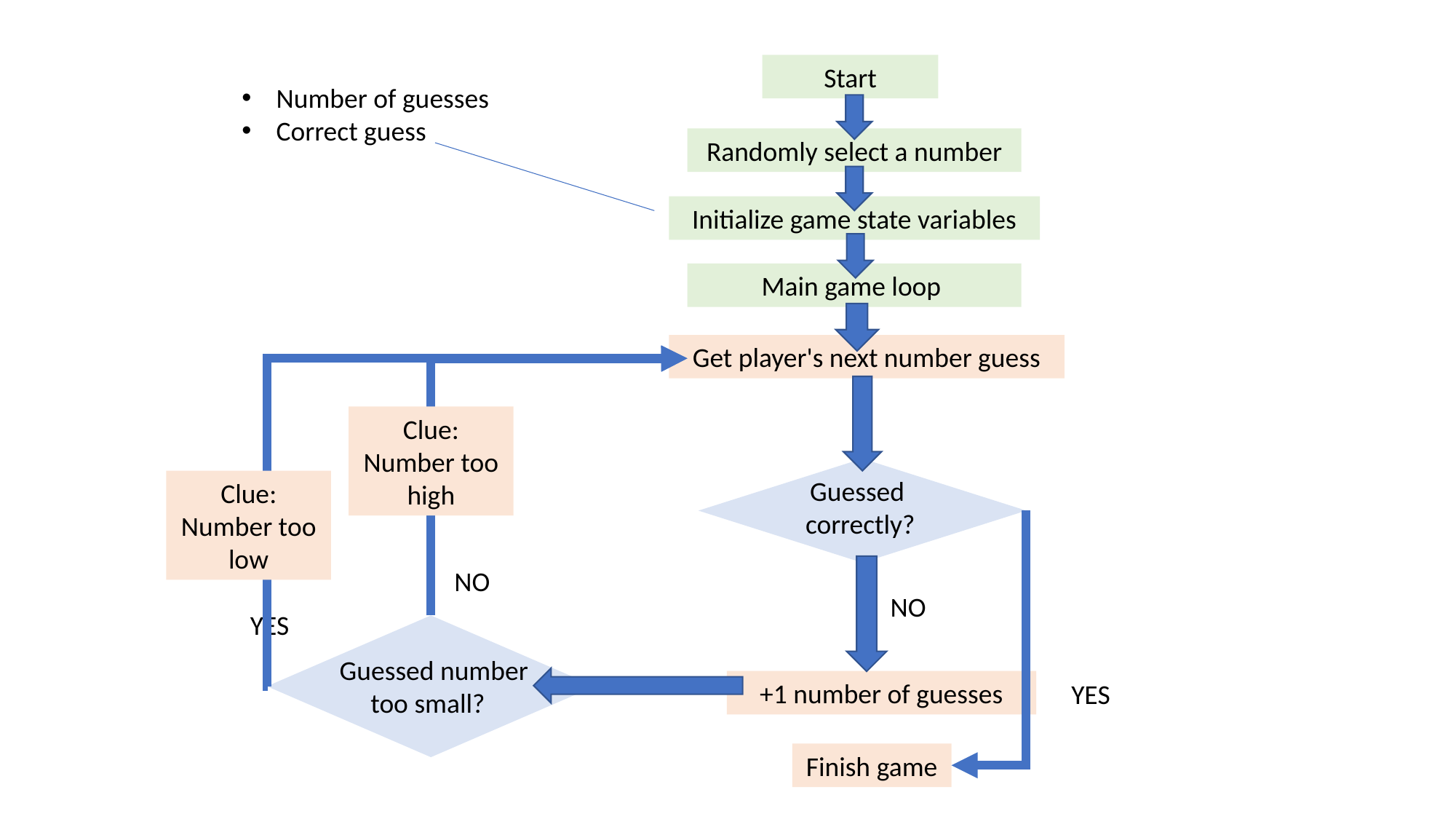

Start
Number of guesses
Correct guess

﻿Randomly select a number

﻿﻿Initialize game state variables

﻿Main game loop

﻿Get player's next number guess

﻿﻿Clue: Number too high

﻿Guessed
correctly?
﻿﻿Clue: Number too low

NO

NO
YES

Guessed number too small?
﻿+1 number of guesses
YES
﻿Finish game